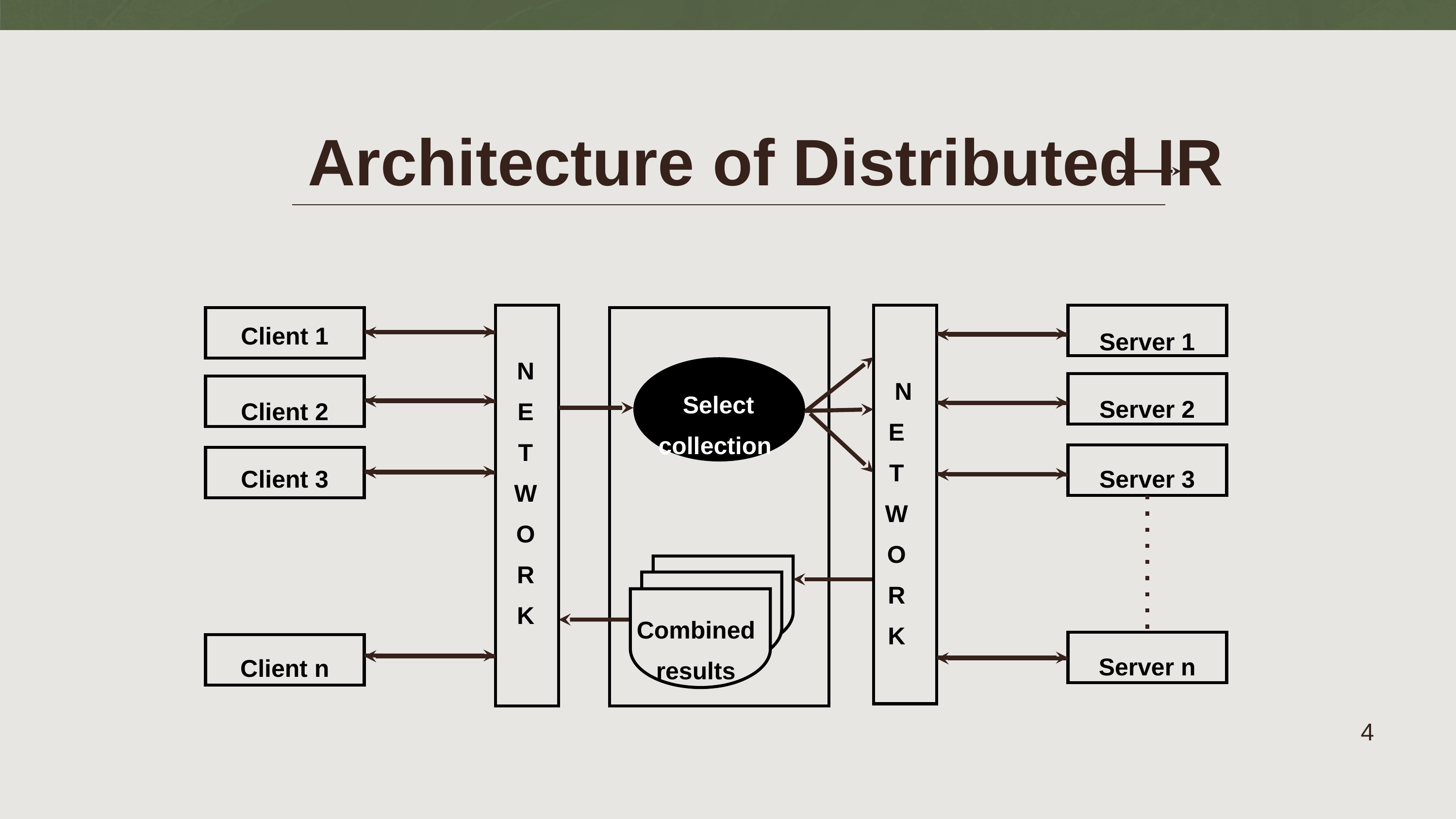

Architecture of Distributed IR

N
E
T
W
O
R
K

  N
E
T
W
O
R
K

Server 1

Client 1

Select collection

Server 2

Client 2

Server 3

Client 3

Combined results

Server n

Client n
4